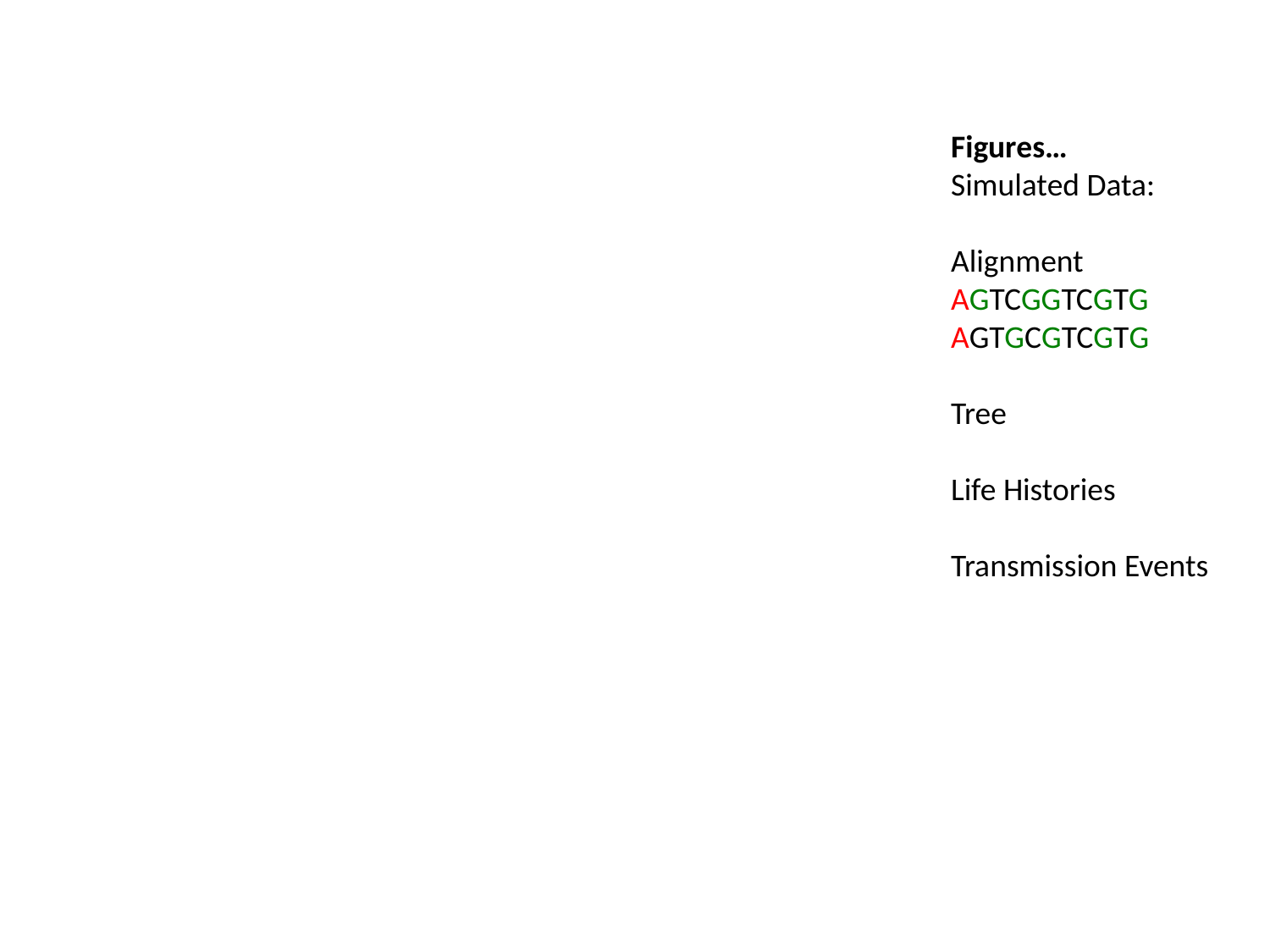

Figures…
Simulated Data:

Alignment
AGTCGGTCGTG
AGTGCGTCGTG

Tree

Life Histories

Transmission Events